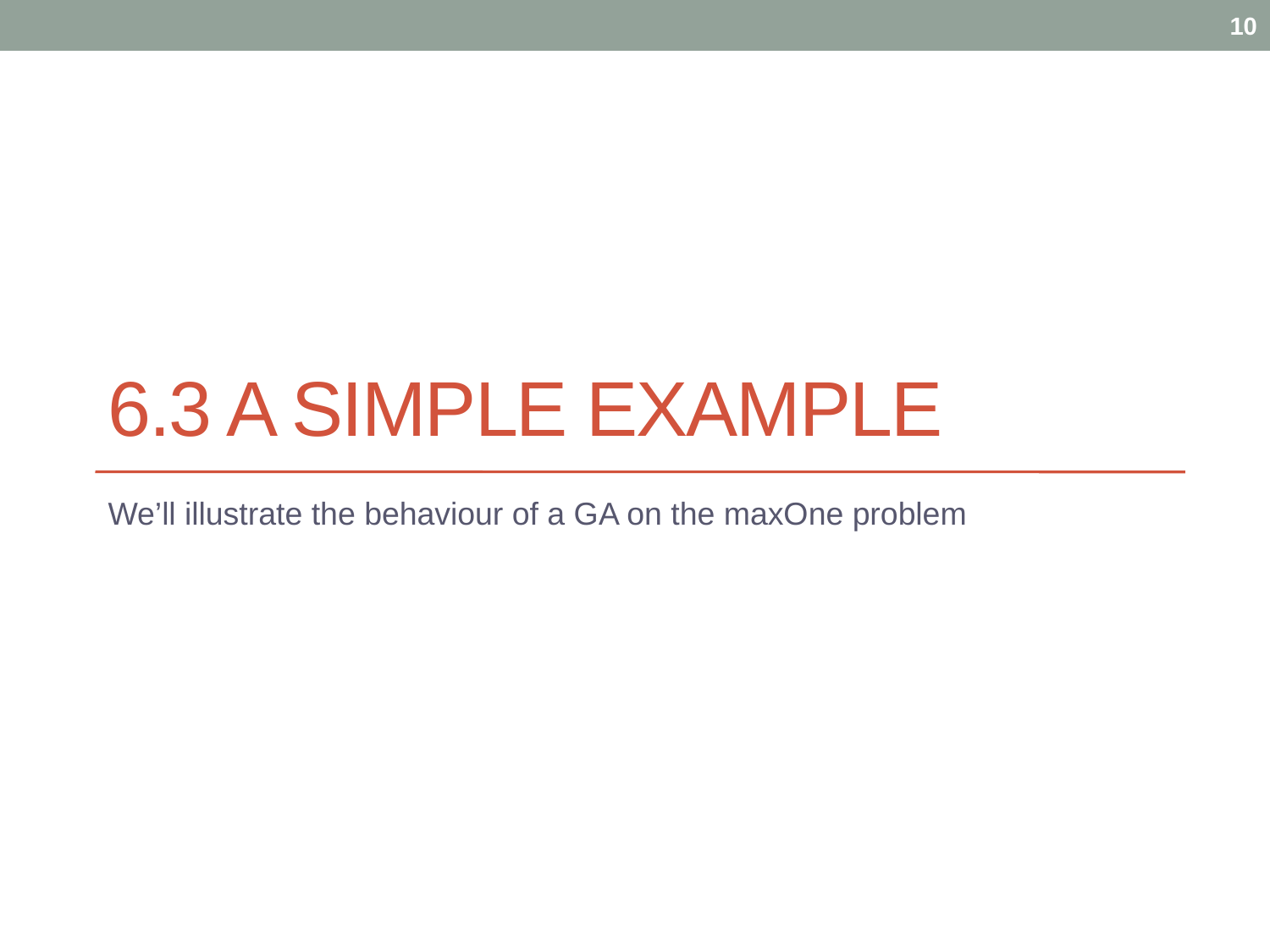

10
# 6.3 A simple example
We’ll illustrate the behaviour of a GA on the maxOne problem